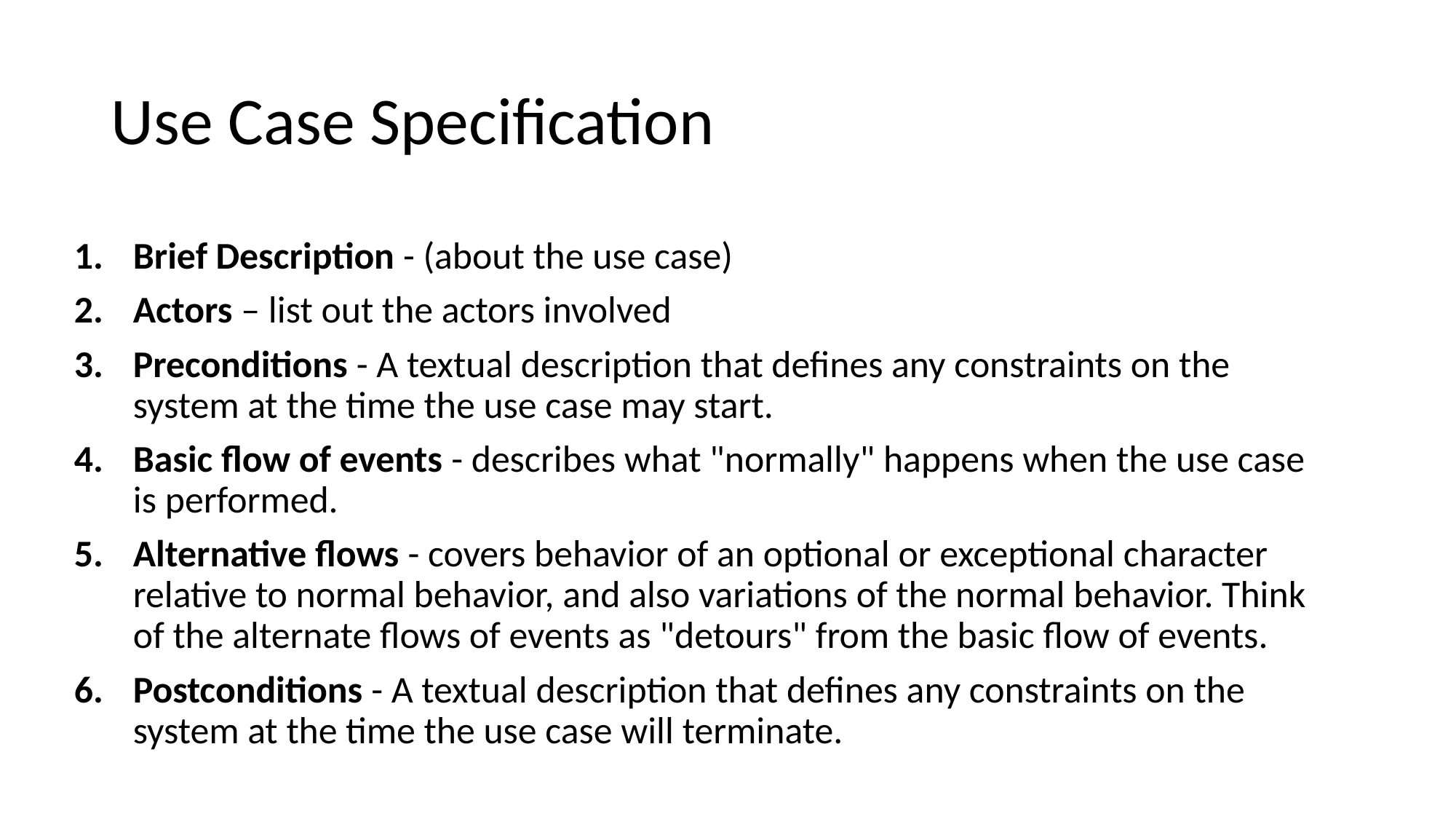

# Use Case Specification
Brief Description - (about the use case)
Actors – list out the actors involved
Preconditions - A textual description that defines any constraints on the system at the time the use case may start.
Basic flow of events - describes what "normally" happens when the use case is performed.
Alternative flows - covers behavior of an optional or exceptional character relative to normal behavior, and also variations of the normal behavior. Think of the alternate flows of events as "detours" from the basic flow of events.
Postconditions - A textual description that defines any constraints on the system at the time the use case will terminate.